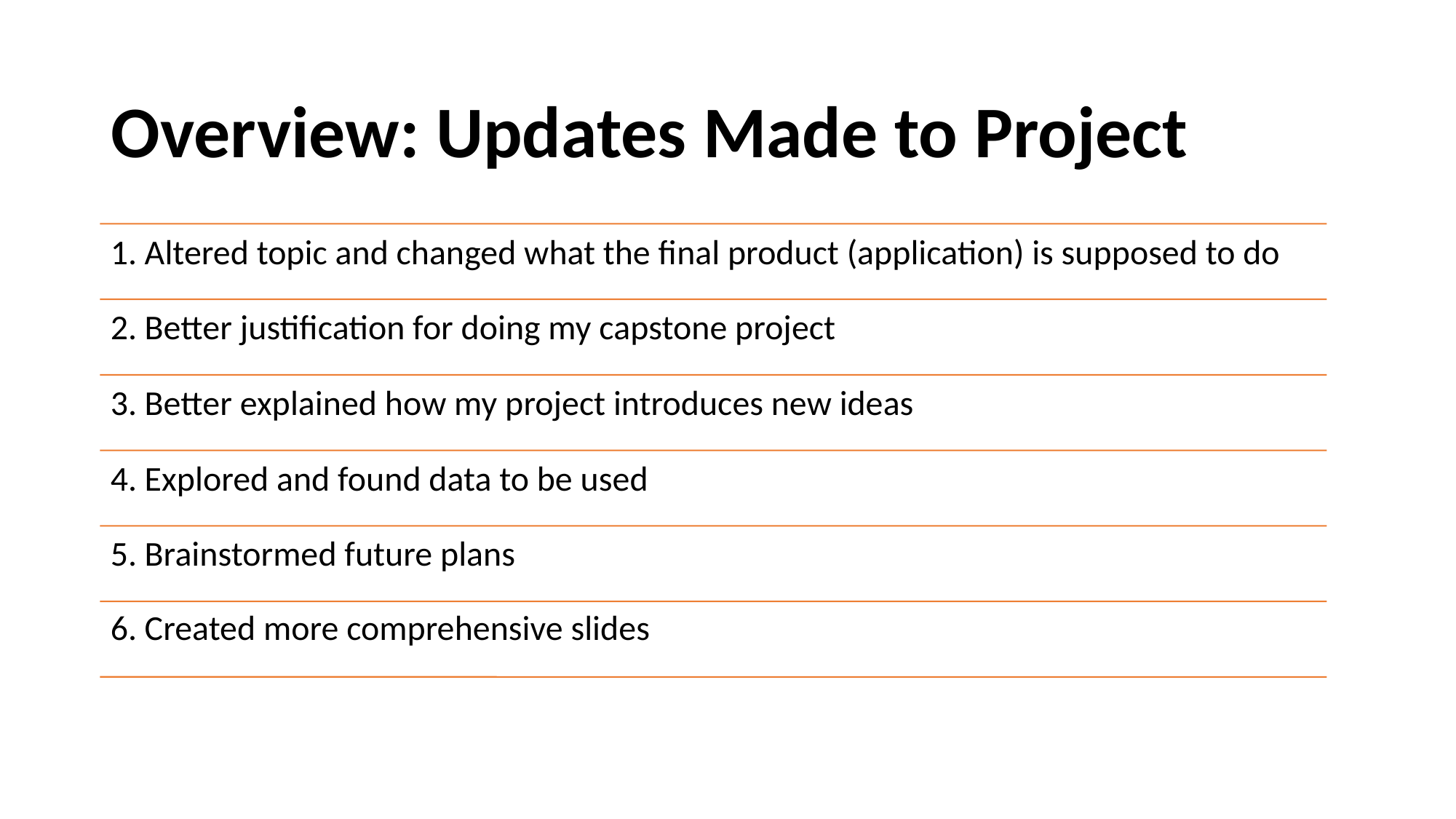

# Overview: Updates Made to Project
1. Altered topic and changed what the final product (application) is supposed to do
2. Better justification for doing my capstone project
3. Better explained how my project introduces new ideas
4. Explored and found data to be used
5. Brainstormed future plans

6. Created more comprehensive slides